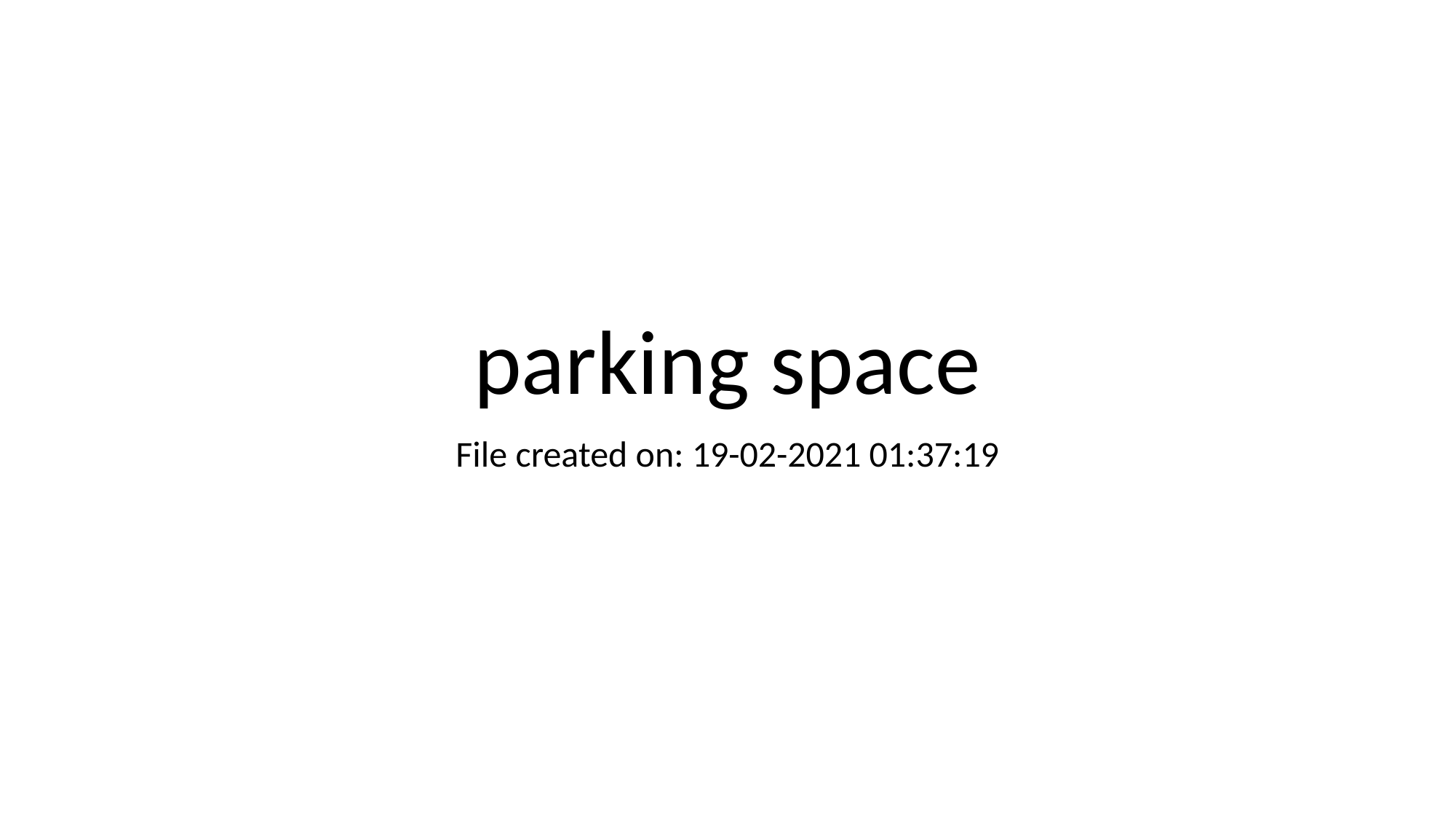

# parking space
File created on: 19-02-2021 01:37:19